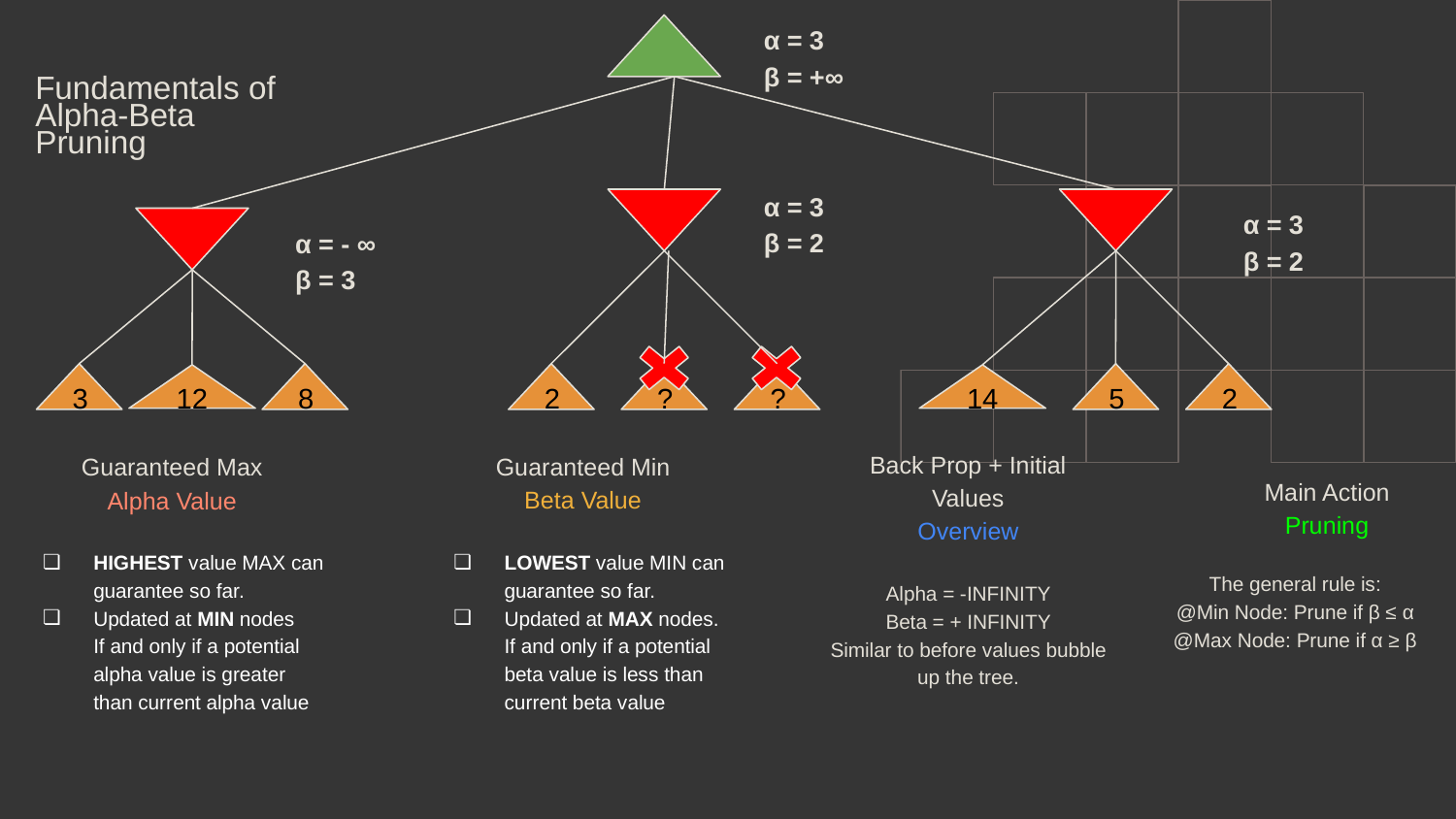

α = 3
β = +∞

# Fundamentals of
Alpha-Beta Pruning
α = 3
β = 2

α = 3
β = 2
α = - ∞
β = 3

3
8
2
?
?
5
2
12
14
Guaranteed Max
Alpha Value
Guaranteed Min
Beta Value
Main Action
Pruning
Back Prop + Initial Values
Overview
HIGHEST value MAX can guarantee so far.
Updated at MIN nodes
If and only if a potential alpha value is greater than current alpha value

LOWEST value MIN can guarantee so far.
Updated at MAX nodes.
If and only if a potential beta value is less than current beta value
The general rule is:
@Min Node: Prune if β ≤ α
@Max Node: Prune if α ≥ β
Alpha = -INFINITY
Beta = + INFINITY
Similar to before values bubble up the tree.